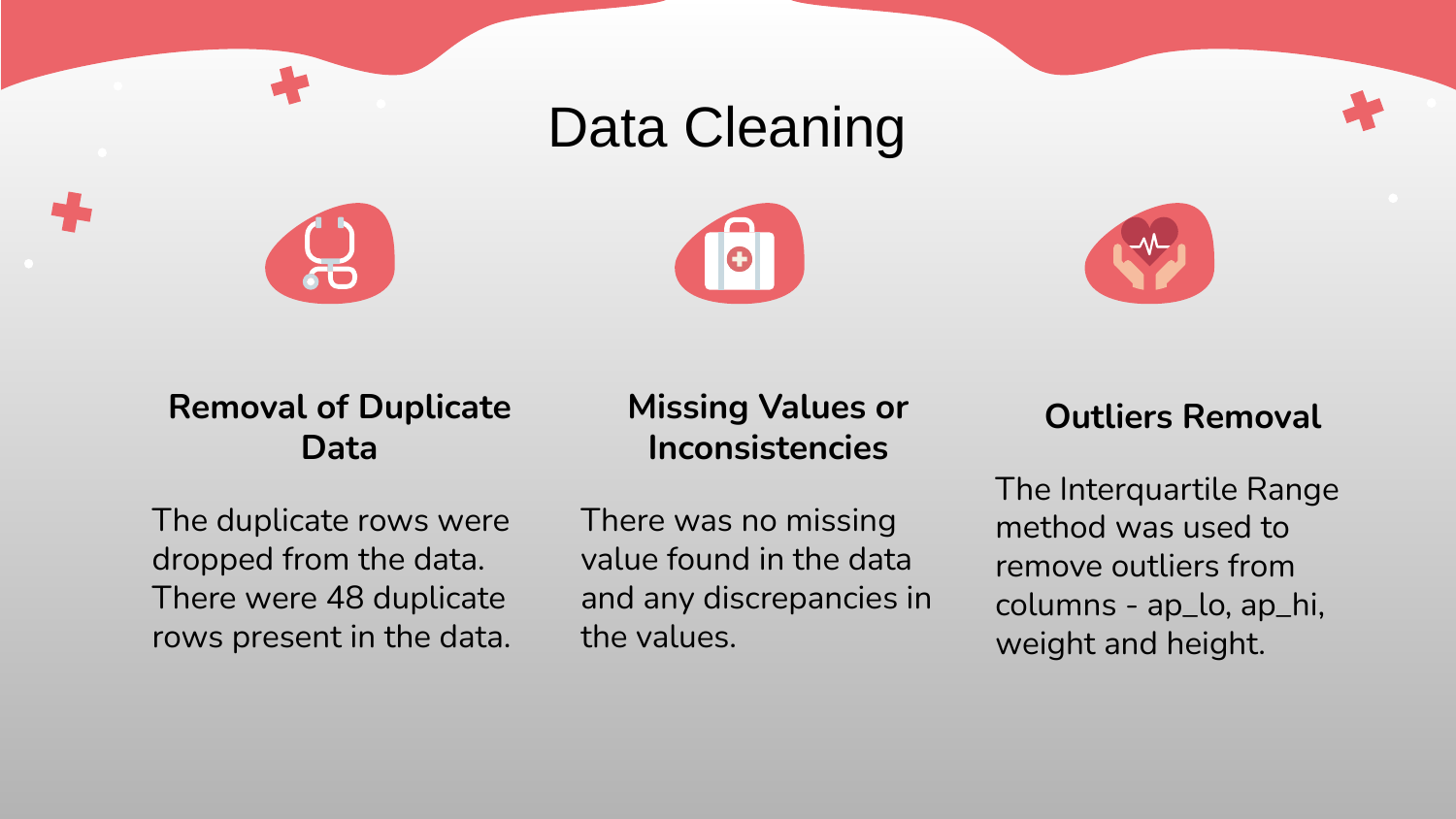

# Data Cleaning

Removal of Duplicate Data
The duplicate rows were dropped from the data. There were 48 duplicate rows present in the data.
Missing Values or Inconsistencies
There was no missing value found in the data and any discrepancies in the values.

Outliers Removal
The Interquartile Range method was used to remove outliers from columns - ap_lo, ap_hi, weight and height.